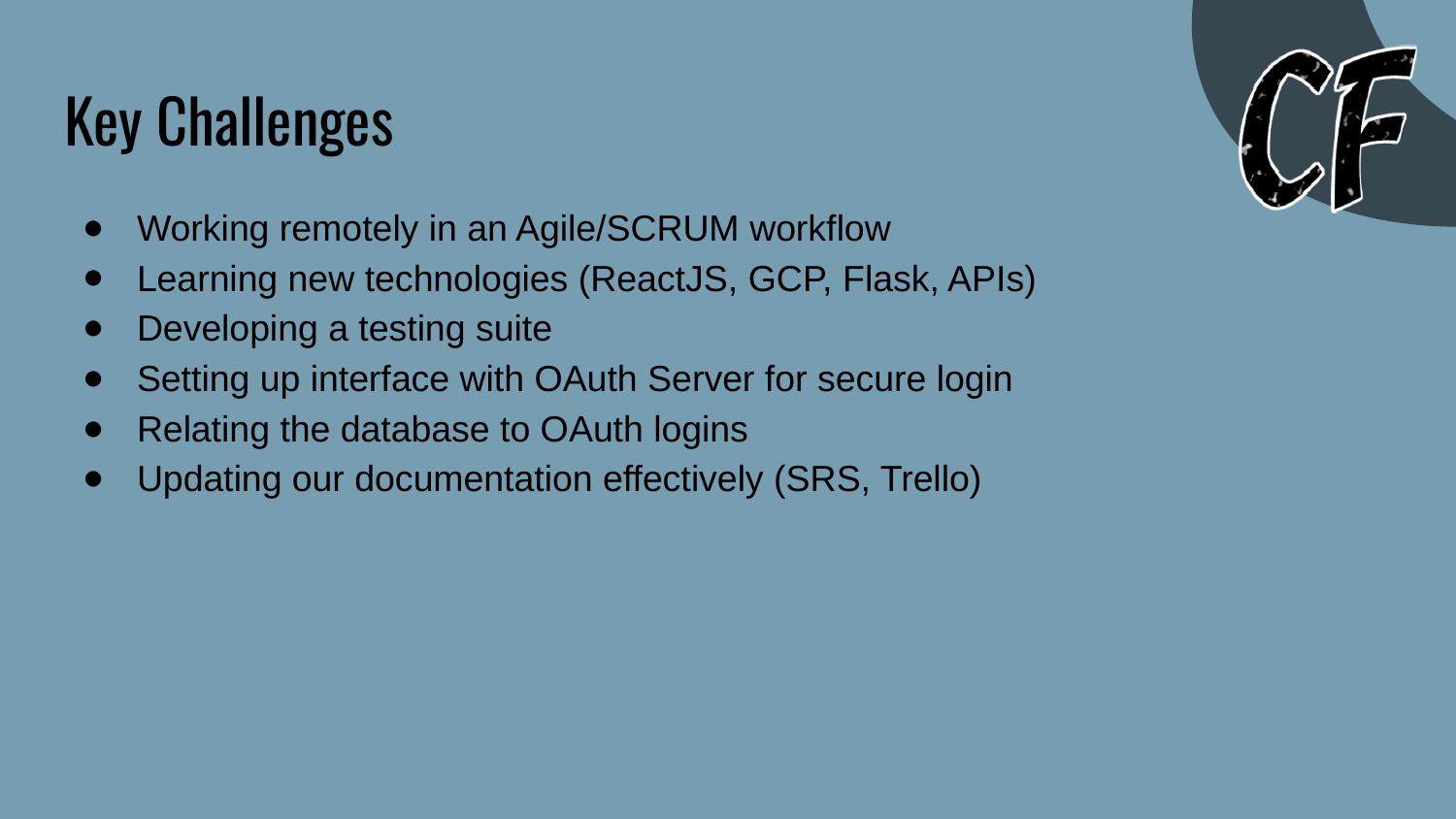

# Key Challenges
Working remotely in an Agile/SCRUM workflow
Learning new technologies (ReactJS, GCP, Flask, APIs)
Developing a testing suite
Setting up interface with OAuth Server for secure login
Relating the database to OAuth logins
Updating our documentation effectively (SRS, Trello)